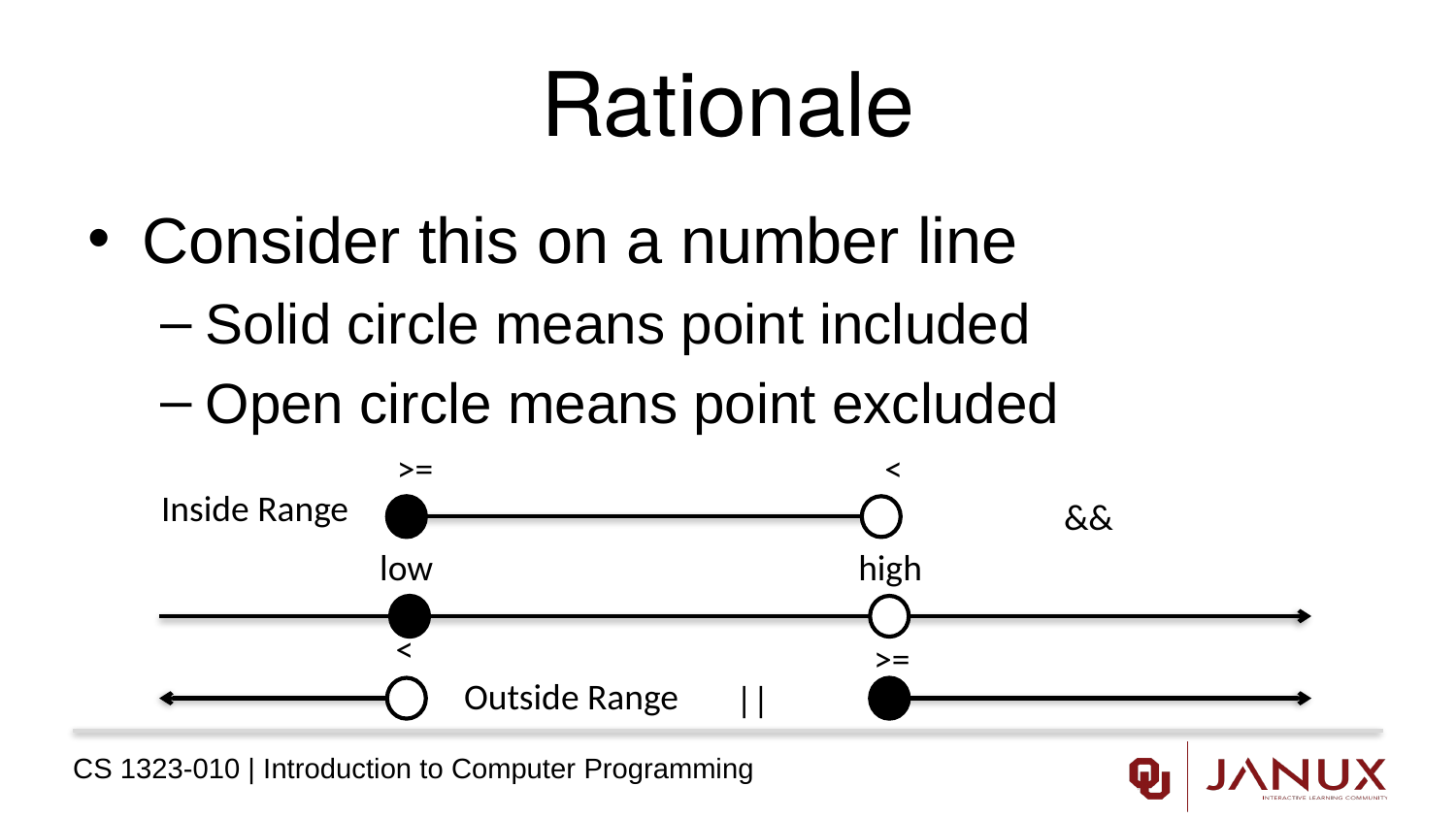

# Rationale
Consider this on a number line
Solid circle means point included
Open circle means point excluded
>=
<
Inside Range
&&

low
high

<
>=
Outside Range

||